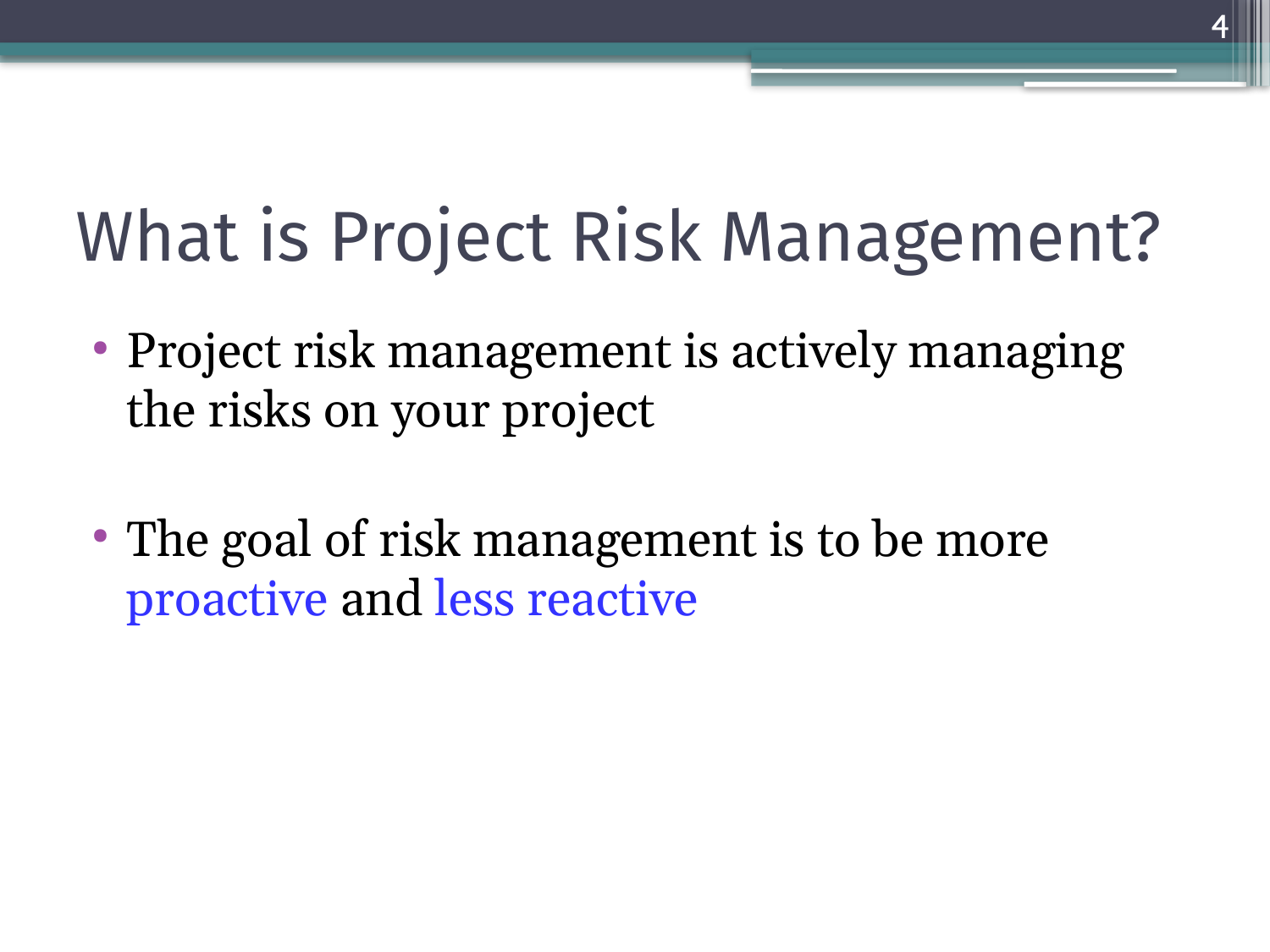

4
# What is Project Risk Management?
Project risk management is actively managing the risks on your project

The goal of risk management is to be more proactive and less reactive